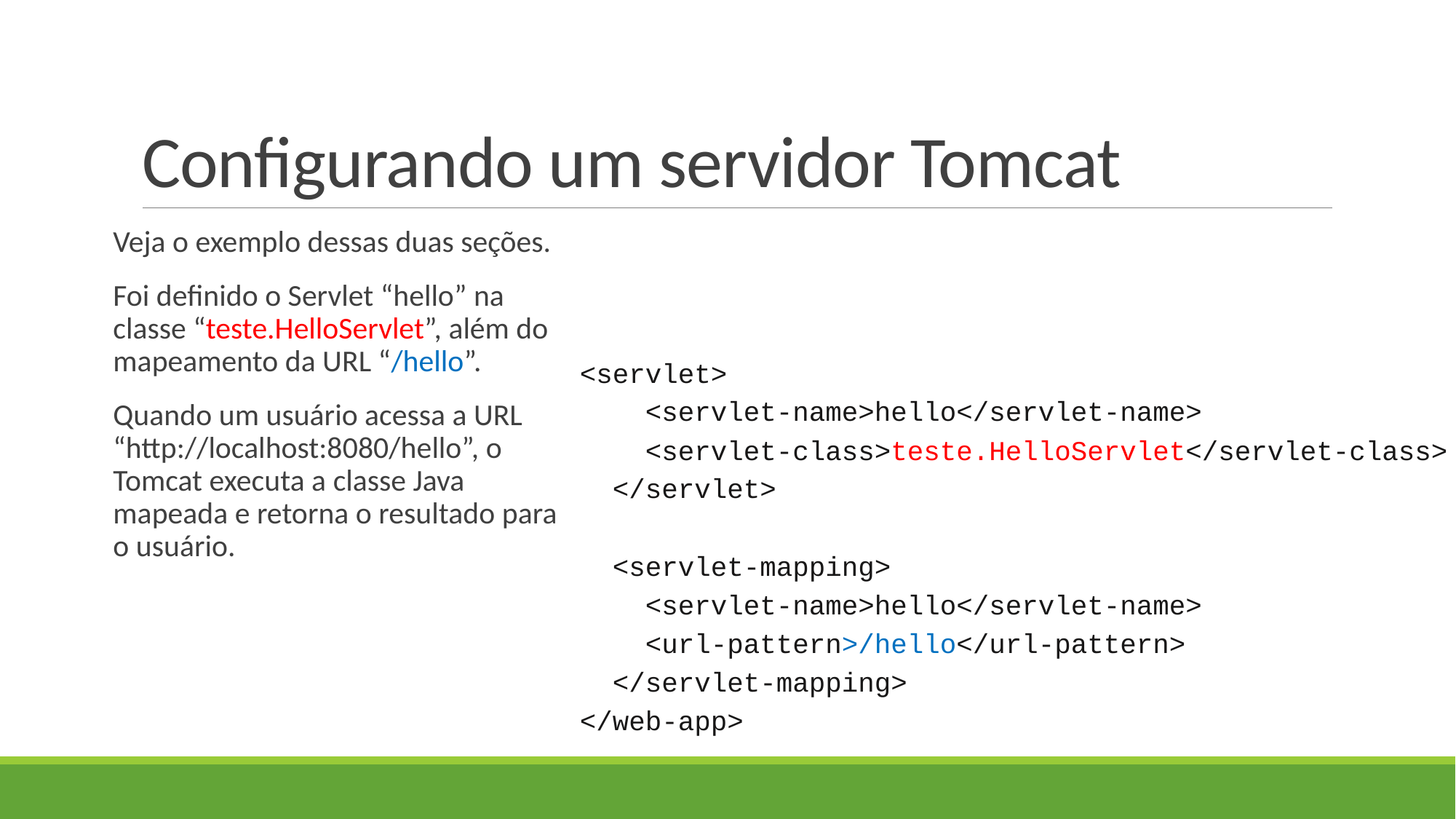

# Configurando um servidor Tomcat
Veja o exemplo dessas duas seções.
Foi definido o Servlet “hello” na classe “teste.HelloServlet”, além do mapeamento da URL “/hello”.
Quando um usuário acessa a URL “http://localhost:8080/hello”, o Tomcat executa a classe Java mapeada e retorna o resultado para o usuário.

<servlet>
    <servlet-name>hello</servlet-name>
    <servlet-class>teste.HelloServlet</servlet-class>
  </servlet>

  <servlet-mapping>
    <servlet-name>hello</servlet-name>
    <url-pattern>/hello</url-pattern>
  </servlet-mapping>
</web-app>